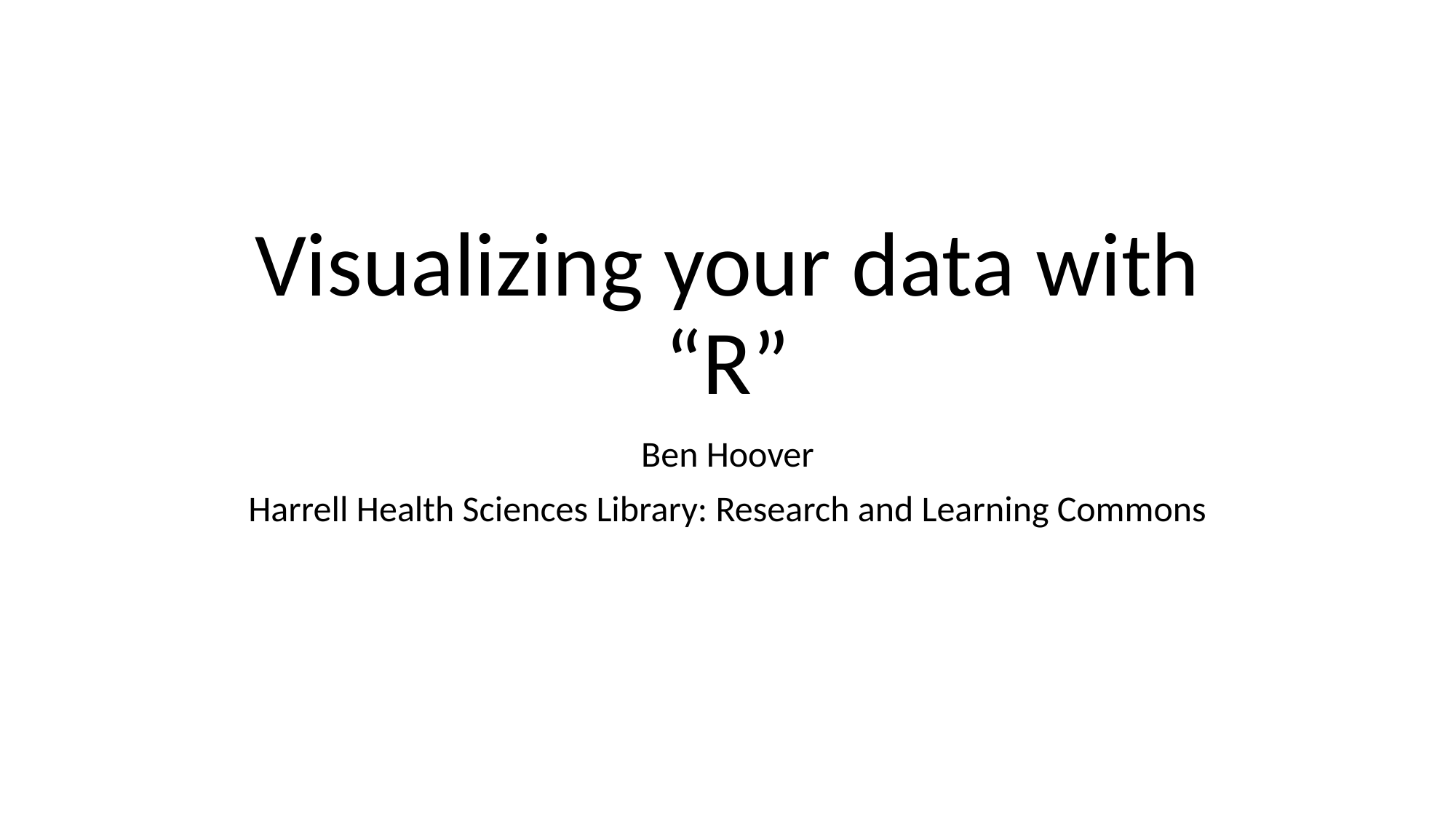

# Visualizing your data with “R”
Ben Hoover
Harrell Health Sciences Library: Research and Learning Commons